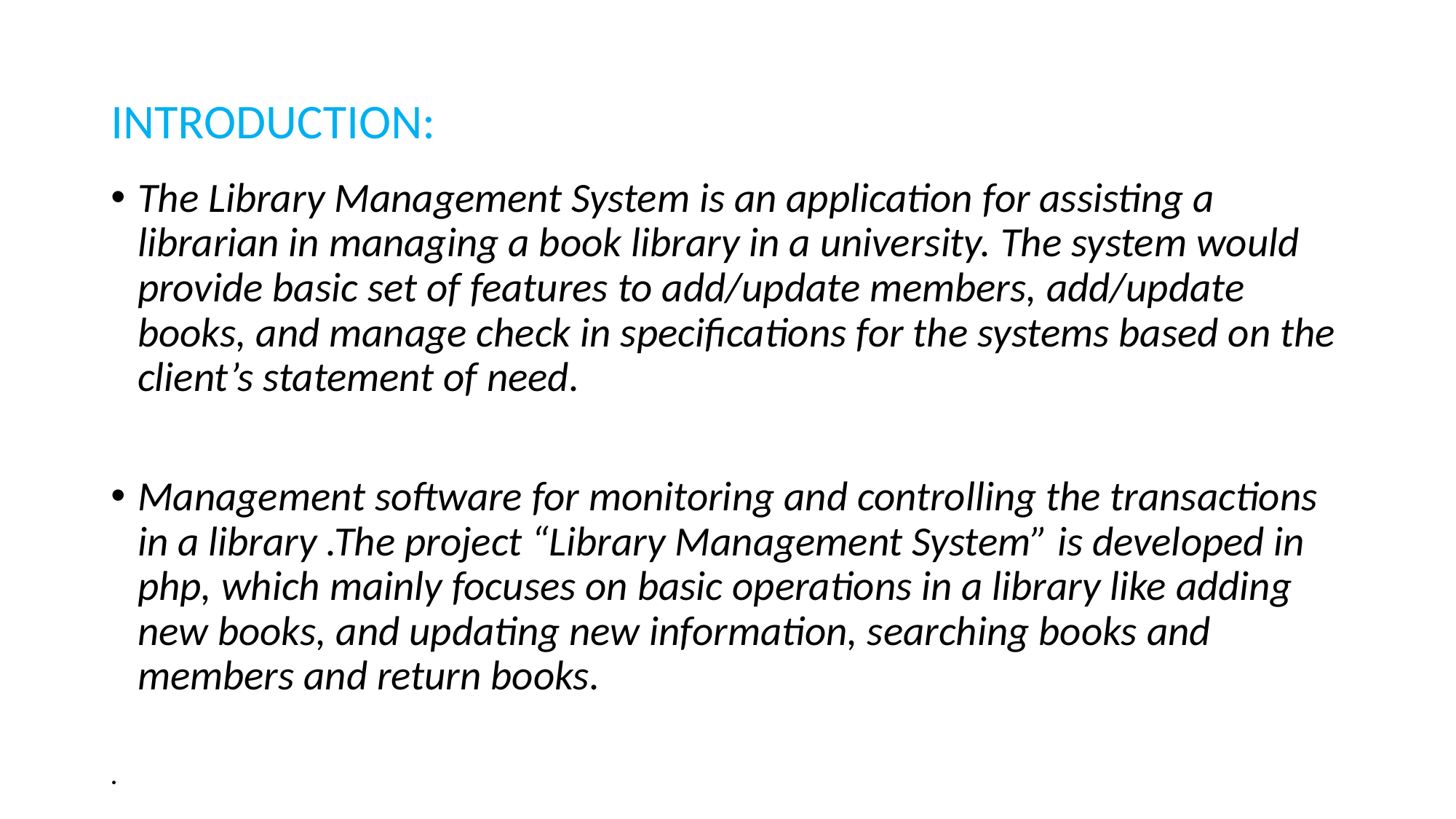

# INTRODUCTION:
The Library Management System is an application for assisting a librarian in managing a book library in a university. The system would provide basic set of features to add/update members, add/update books, and manage check in specifications for the systems based on the client’s statement of need.

Management software for monitoring and controlling the transactions in a library .The project “Library Management System” is developed in php, which mainly focuses on basic operations in a library like adding new books, and updating new information, searching books and members and return books.
.